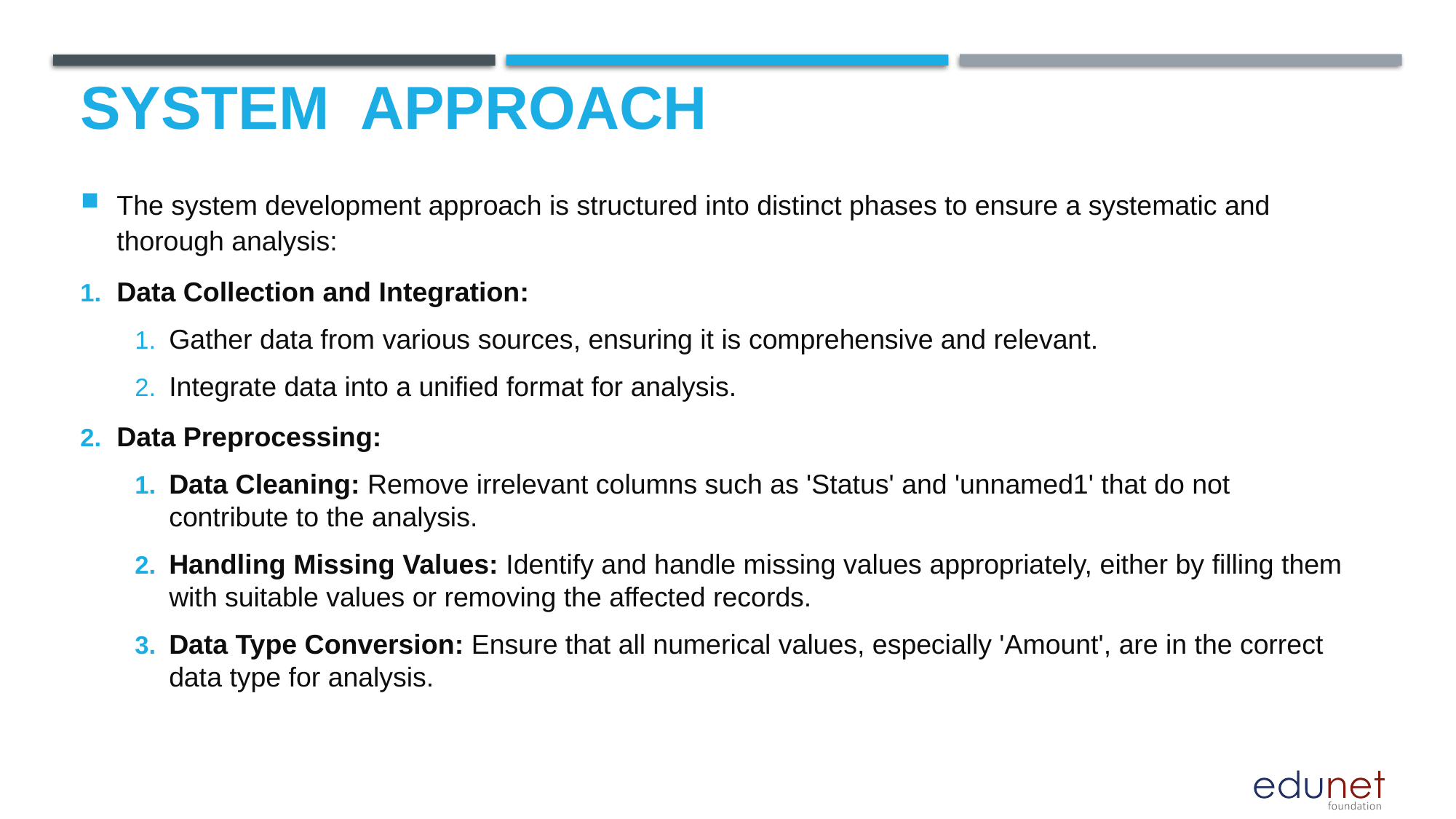

# System  Approach
The system development approach is structured into distinct phases to ensure a systematic and thorough analysis:
Data Collection and Integration:
Gather data from various sources, ensuring it is comprehensive and relevant.
Integrate data into a unified format for analysis.
Data Preprocessing:
Data Cleaning: Remove irrelevant columns such as 'Status' and 'unnamed1' that do not contribute to the analysis.
Handling Missing Values: Identify and handle missing values appropriately, either by filling them with suitable values or removing the affected records.
Data Type Conversion: Ensure that all numerical values, especially 'Amount', are in the correct data type for analysis.